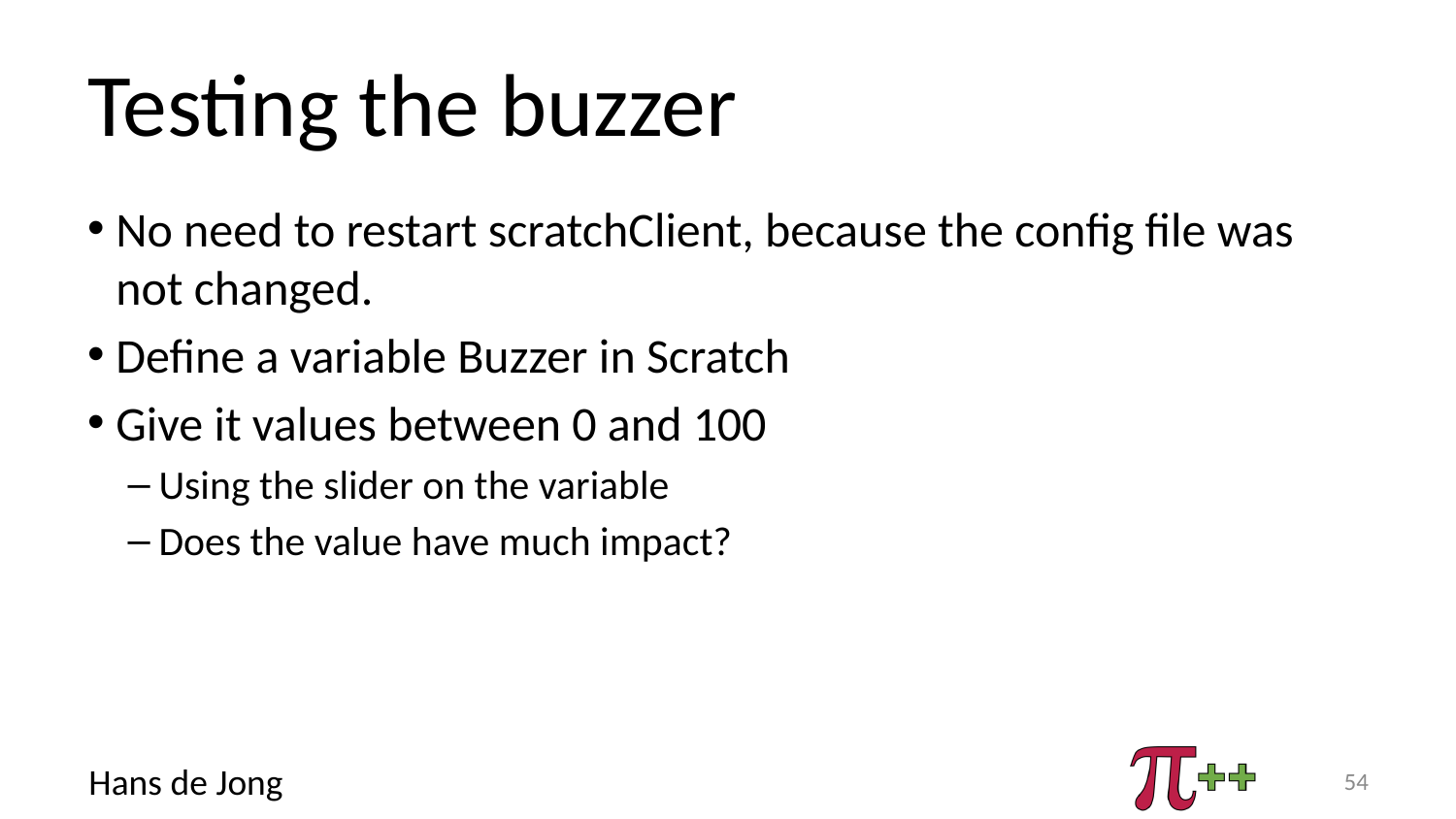

# Testing the buzzer
No need to restart scratchClient, because the config file was not changed.
Define a variable Buzzer in Scratch
Give it values between 0 and 100
Using the slider on the variable
Does the value have much impact?
54